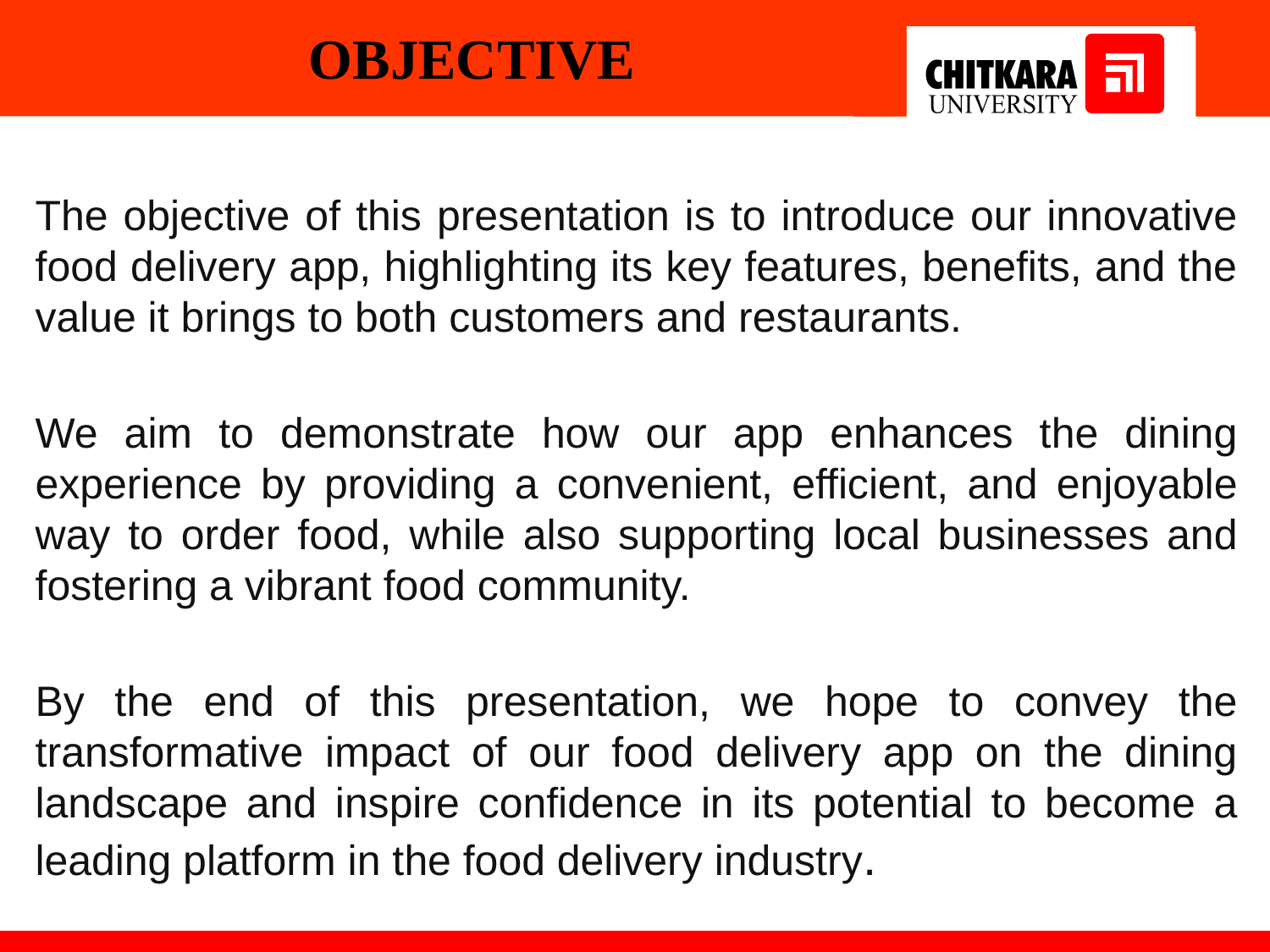

OBJECTIVE

The objective of this presentation is to introduce our innovative food delivery app, highlighting its key features, benefits, and the value it brings to both customers and restaurants.

We aim to demonstrate how our app enhances the dining experience by providing a convenient, efficient, and enjoyable way to order food, while also supporting local businesses and fostering a vibrant food community.

By the end of this presentation, we hope to convey the transformative impact of our food delivery app on the dining landscape and inspire confidence in its potential to become a leading platform in the food delivery industry.